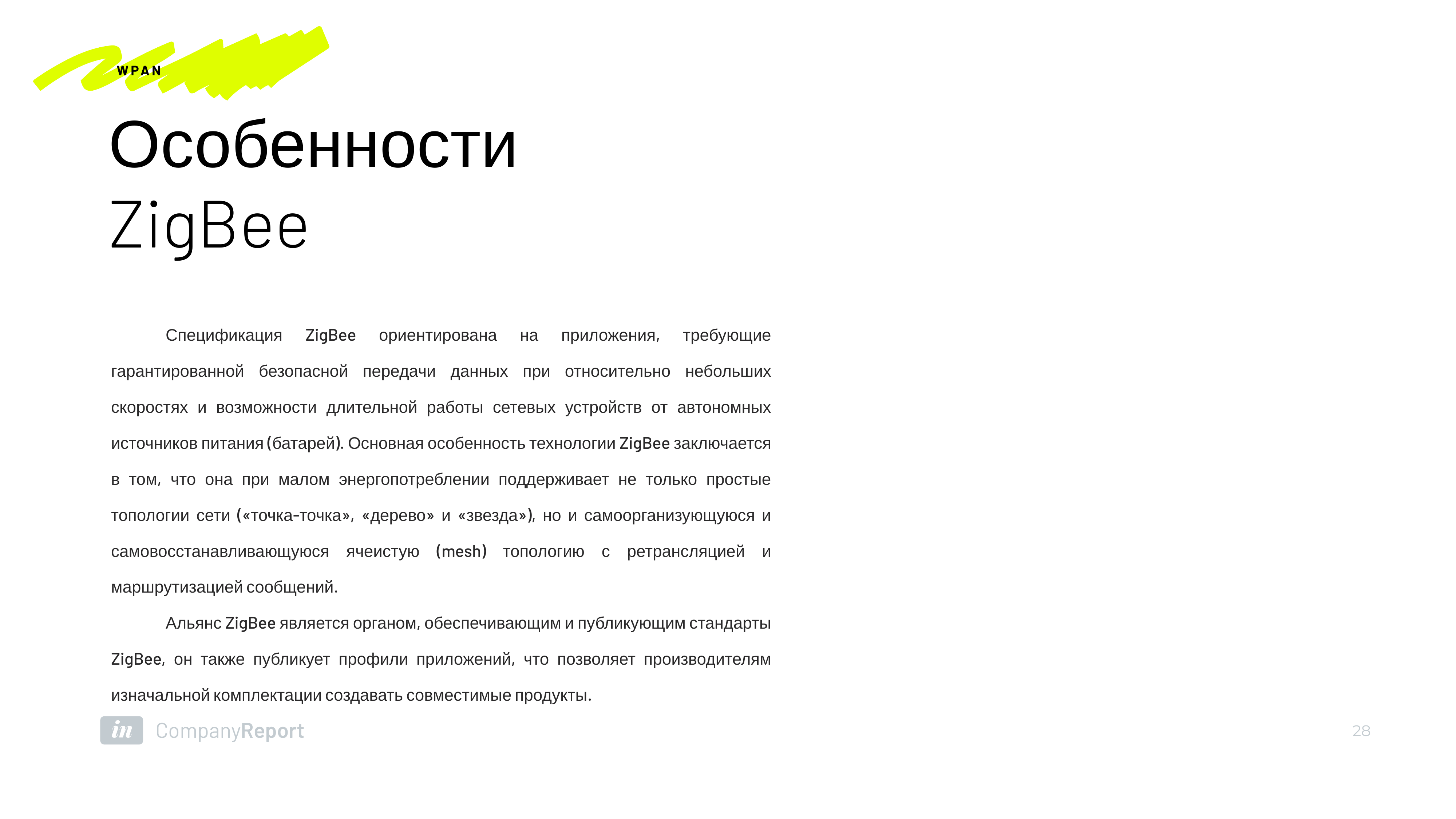

WPAN
Особенности ZigBee
	Спецификация ZigBee ориентирована на приложения, требующие гарантированной безопасной передачи данных при относительно небольших скоростях и возможности длительной работы сетевых устройств от автономных источников питания (батарей). Основная особенность технологии ZigBee заключается в том, что она при малом энергопотреблении поддерживает не только простые топологии сети («точка-точка», «дерево» и «звезда»), но и самоорганизующуюся и самовосстанавливающуюся ячеистую (mesh) топологию с ретрансляцией и маршрутизацией сообщений.
	Альянс ZigBee является органом, обеспечивающим и публикующим стандарты ZigBee, он также публикует профили приложений, что позволяет производителям изначальной комплектации создавать совместимые продукты.
28